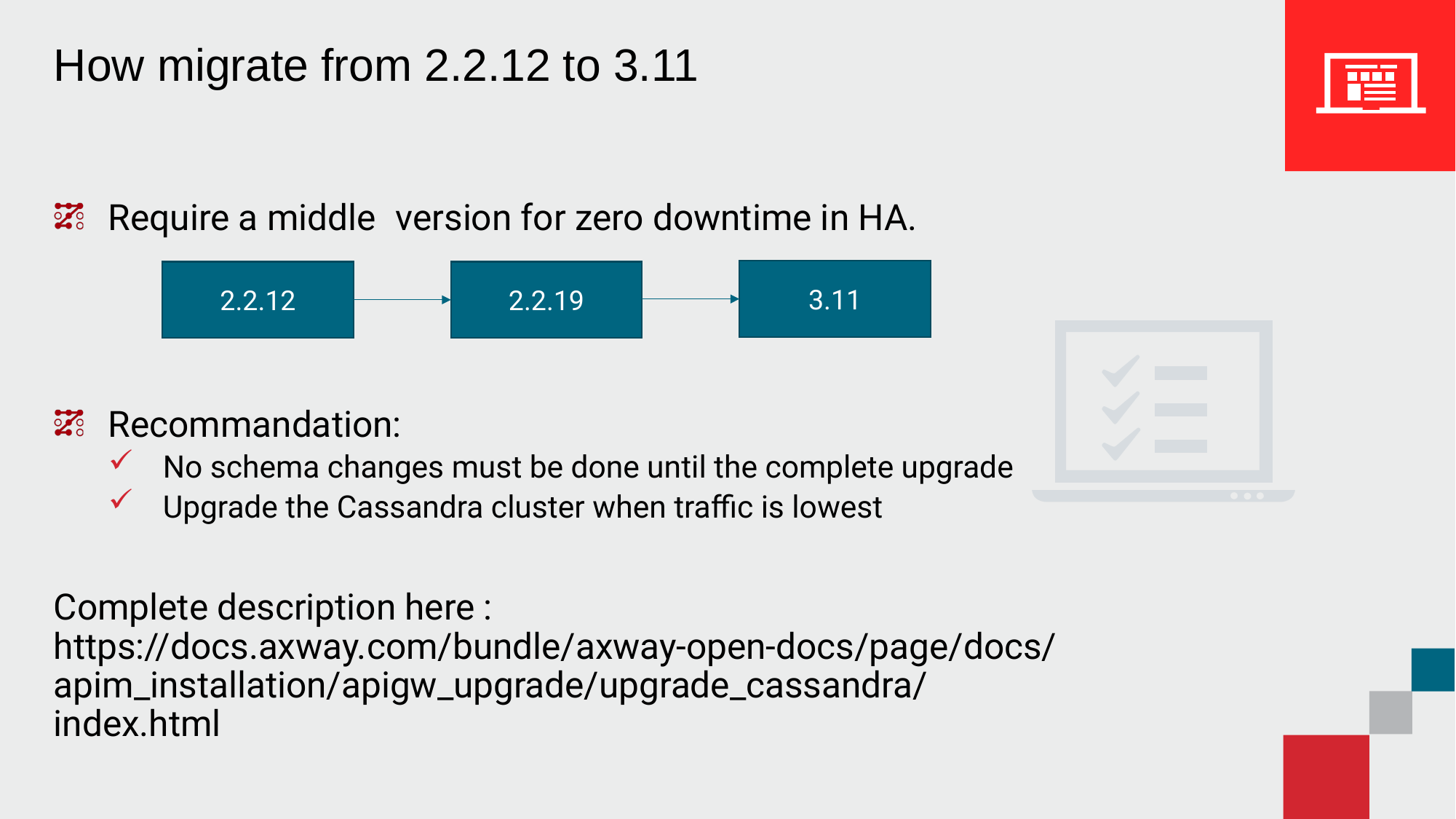

# How migrate from 2.2.12 to 3.11
Require a middle	 version for zero downtime in HA.

Recommandation:
No schema changes must be done until the complete upgrade
Upgrade the Cassandra cluster when traffic is lowest

Complete description here : https://docs.axway.com/bundle/axway-open-docs/page/docs/apim_installation/apigw_upgrade/upgrade_cassandra/index.html
3.11
2.2.12
2.2.19